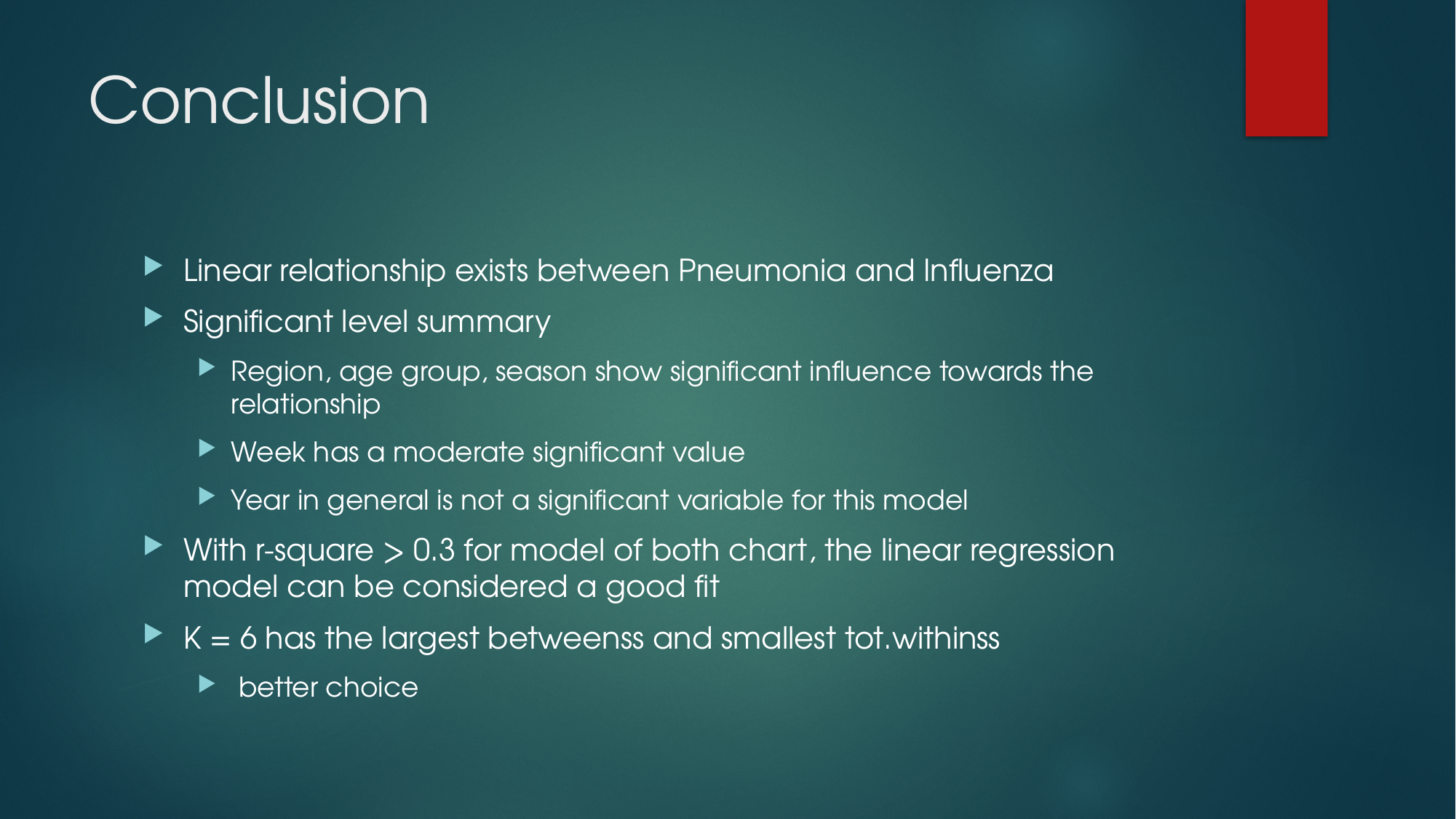

# Conclusion
Linear relationship exists between Pneumonia and Influenza
Significant level summary
Region, age group, season show significant influence towards the relationship
Week has a moderate significant value
Year in general is not a significant variable for this model
With r-square > 0.3 for model of both chart, the linear regression model can be considered a good fit
K = 6 has the largest betweenss and smallest tot.withinss
 better choice